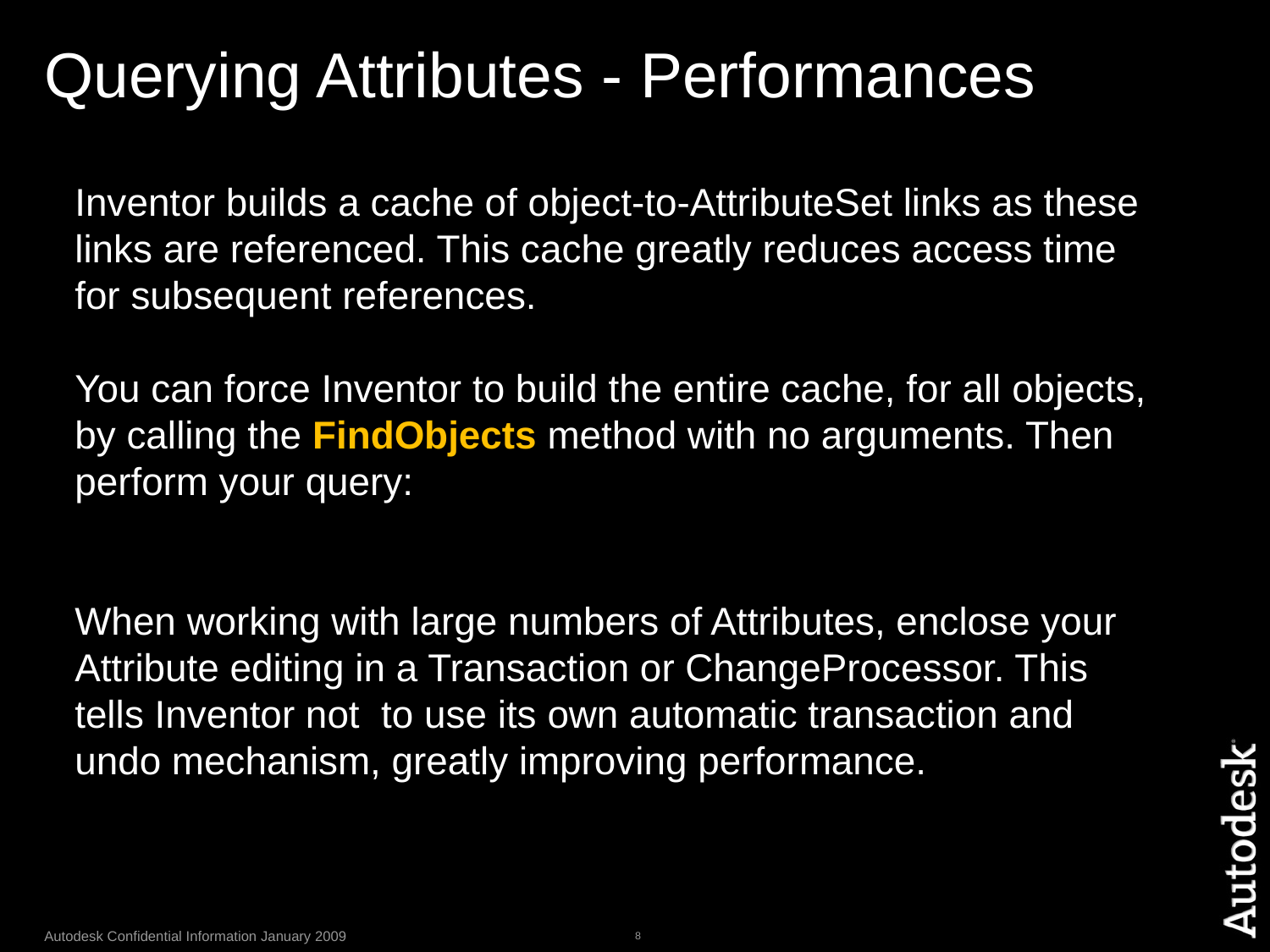

# Querying Attributes - Performances
Inventor builds a cache of object-to-AttributeSet links as these links are referenced. This cache greatly reduces access time for subsequent references.

You can force Inventor to build the entire cache, for all objects, by calling the FindObjects method with no arguments. Then perform your query:

When working with large numbers of Attributes, enclose your Attribute editing in a Transaction or ChangeProcessor. This tells Inventor not  to use its own automatic transaction and undo mechanism, greatly improving performance.